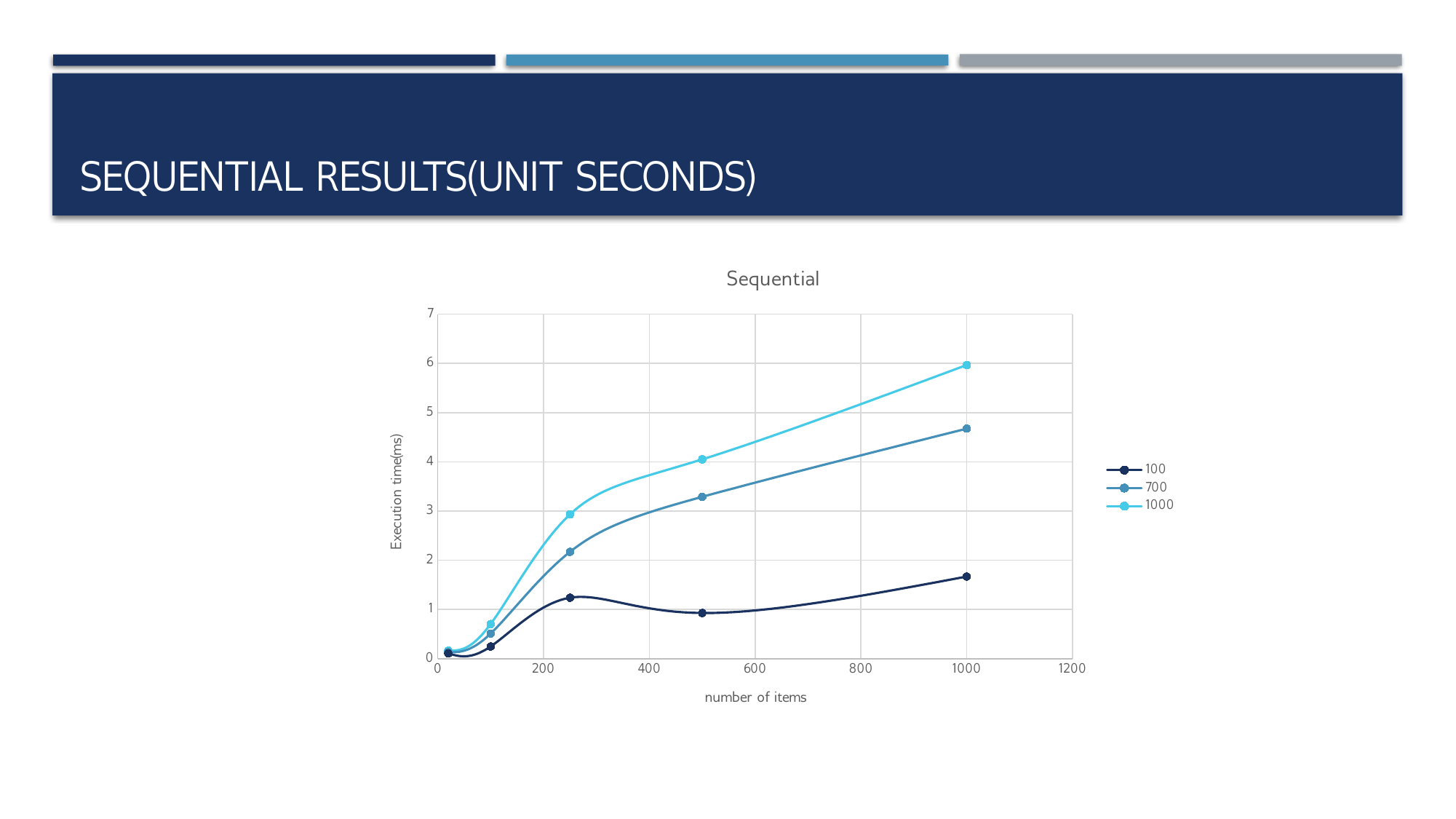

# Sequential results(UNIT seconds)

### Chart: Sequential

| Category | 100 | 700 | 1000 |
|---|---|---|---|